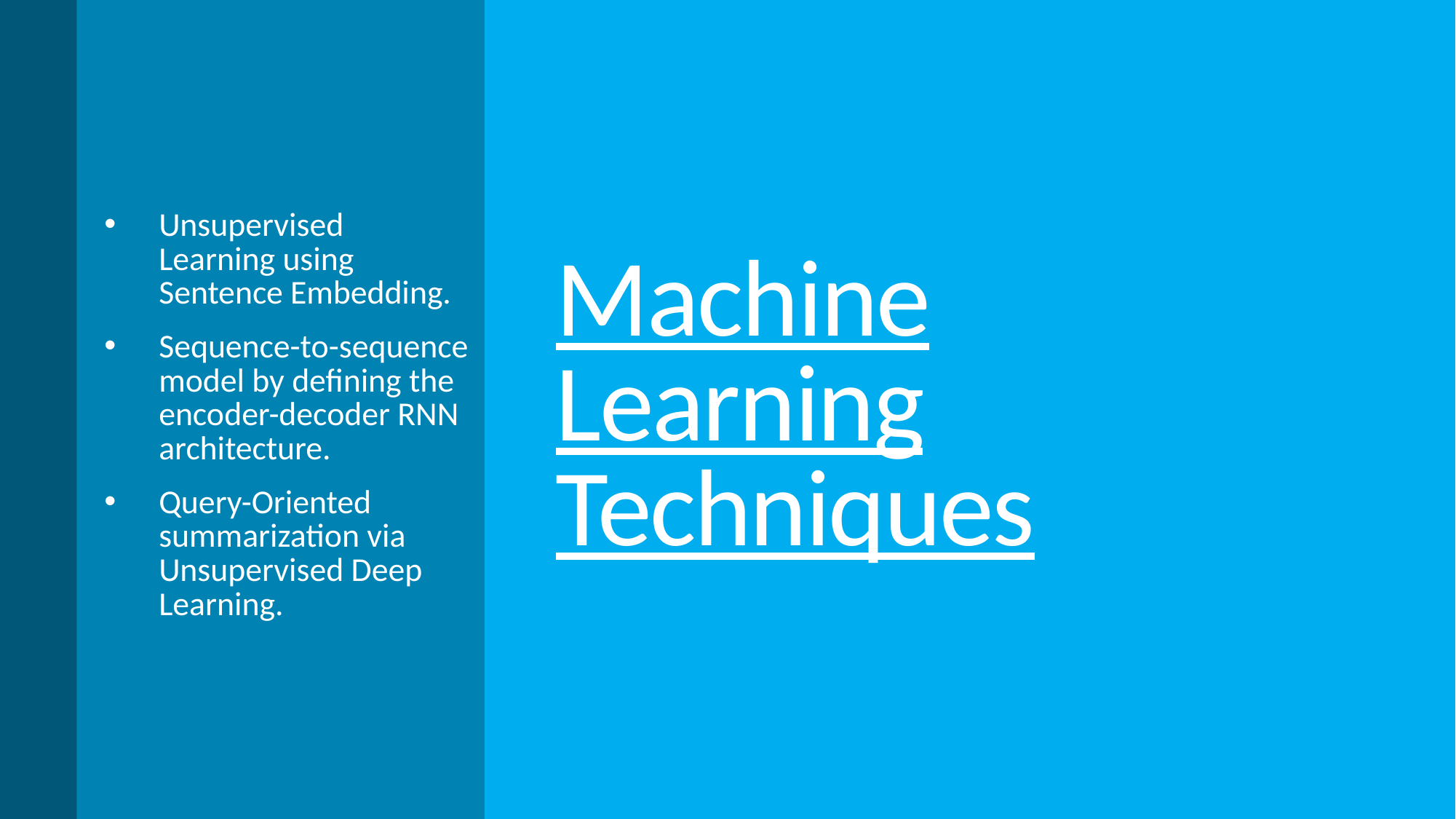

Unsupervised Learning using Sentence Embedding.
Sequence-to-sequence model by defining the encoder-decoder RNN architecture.
Query-Oriented summarization via Unsupervised Deep Learning.
# Machine Learning Techniques